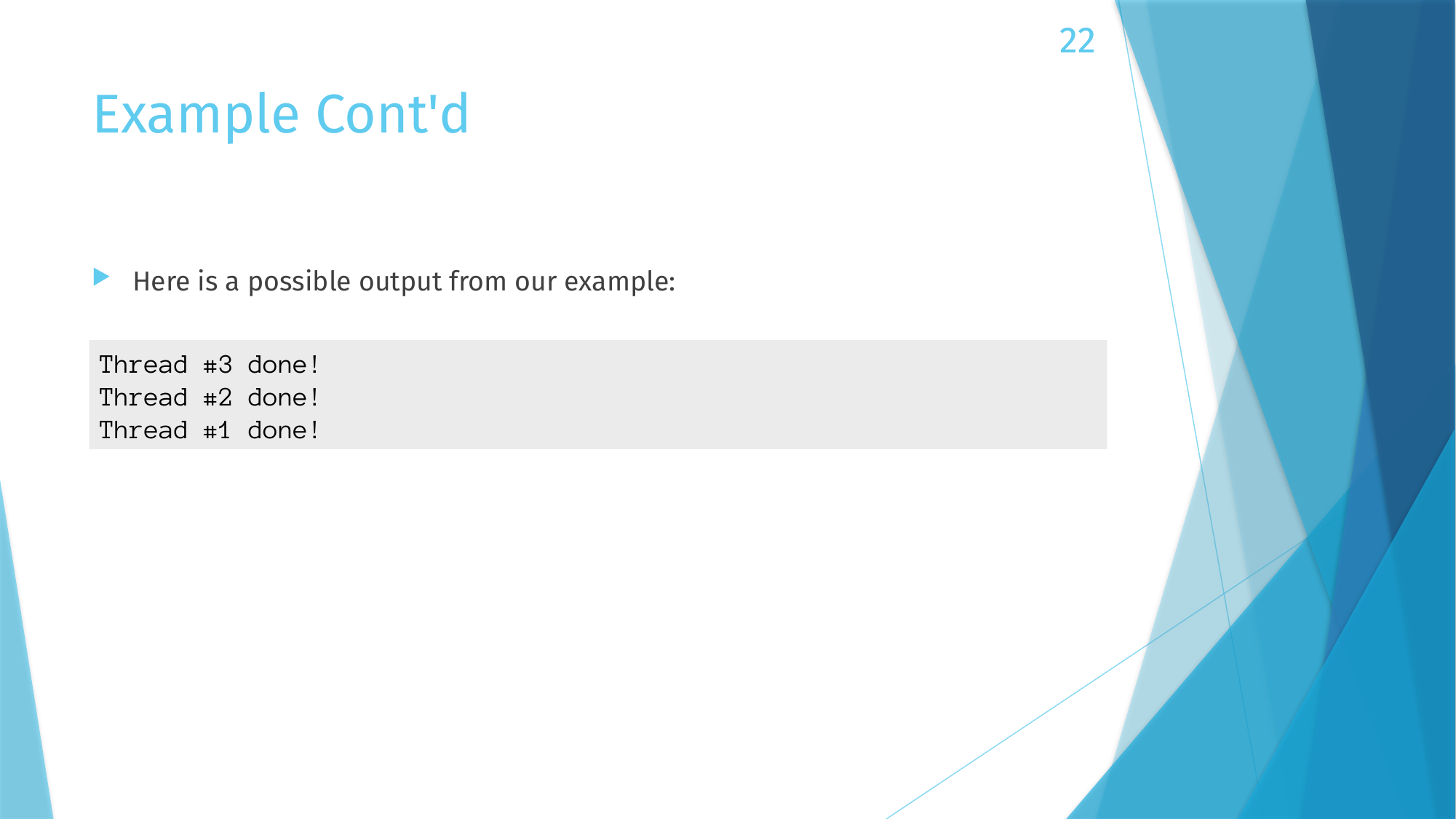

# Example Cont'd
Here is a possible output from our example:
Thread #3 done!
Thread #2 done!
Thread #1 done!